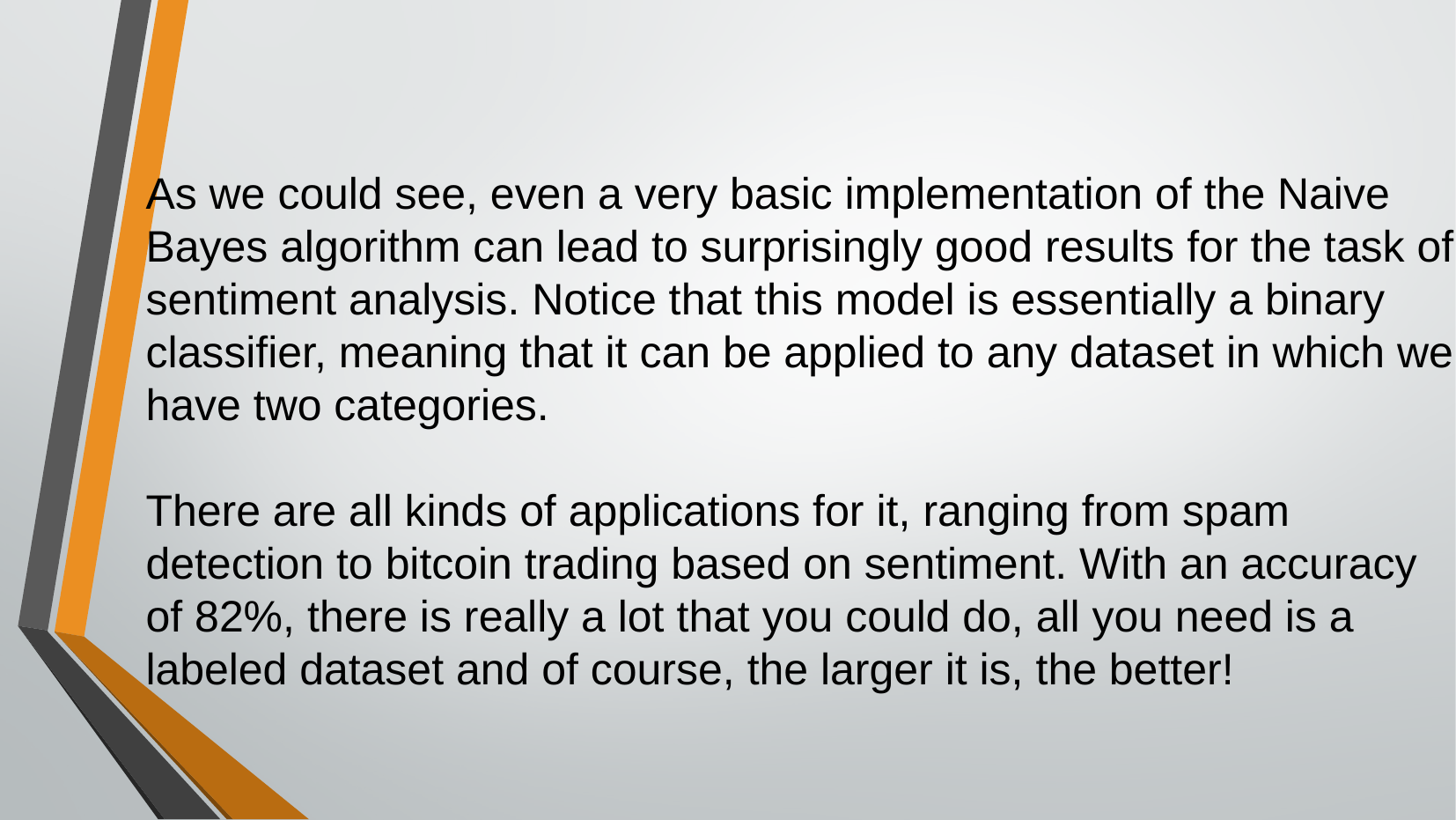

As we could see, even a very basic implementation of the Naive Bayes algorithm can lead to surprisingly good results for the task of sentiment analysis. Notice that this model is essentially a binary classifier, meaning that it can be applied to any dataset in which we have two categories.

There are all kinds of applications for it, ranging from spam detection to bitcoin trading based on sentiment. With an accuracy of 82%, there is really a lot that you could do, all you need is a labeled dataset and of course, the larger it is, the better!